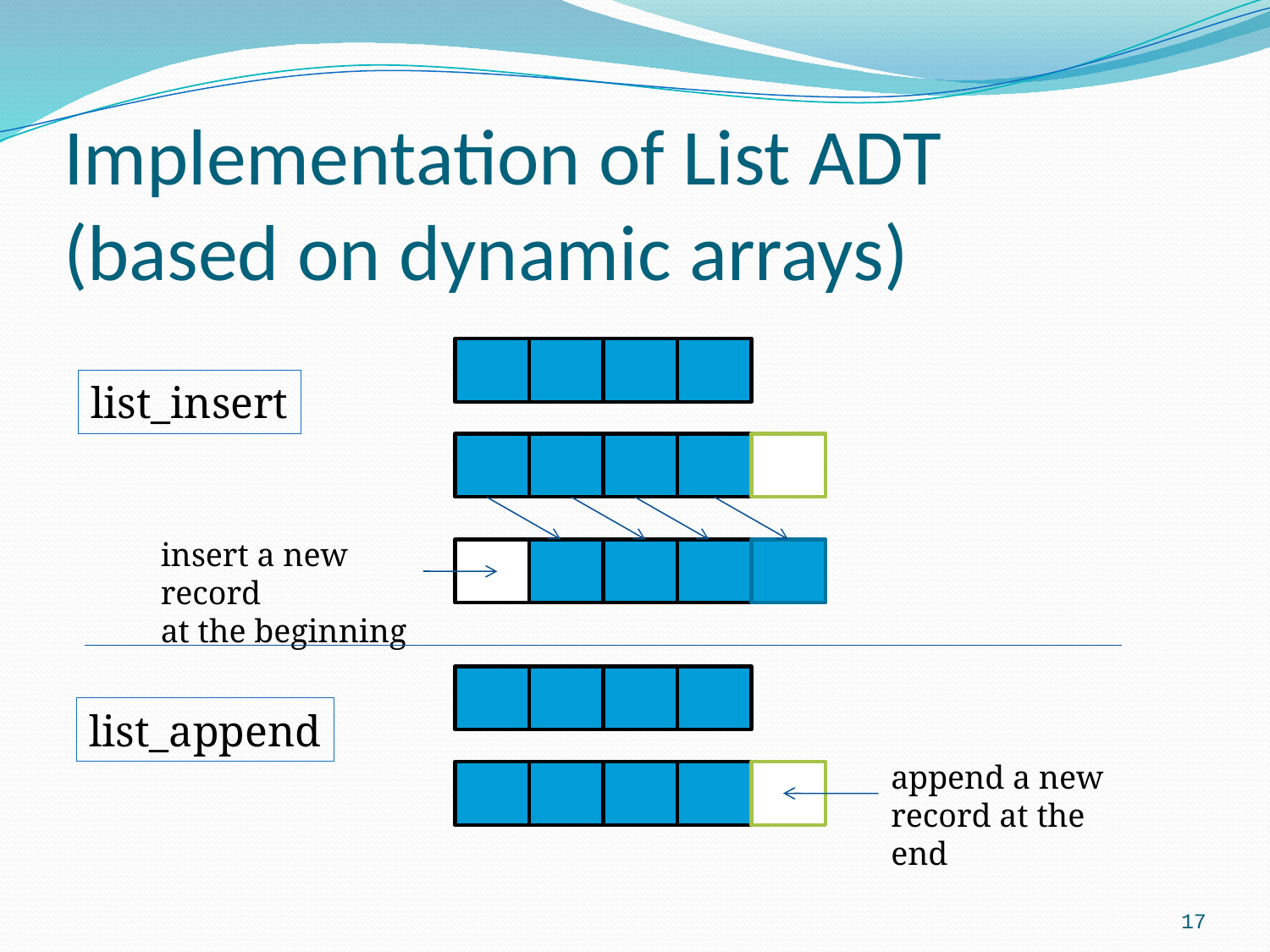

# Implementation of List ADT (based on dynamic arrays)

list_insert

insert a new record
at the beginning

list_append
append a new record at the end

17